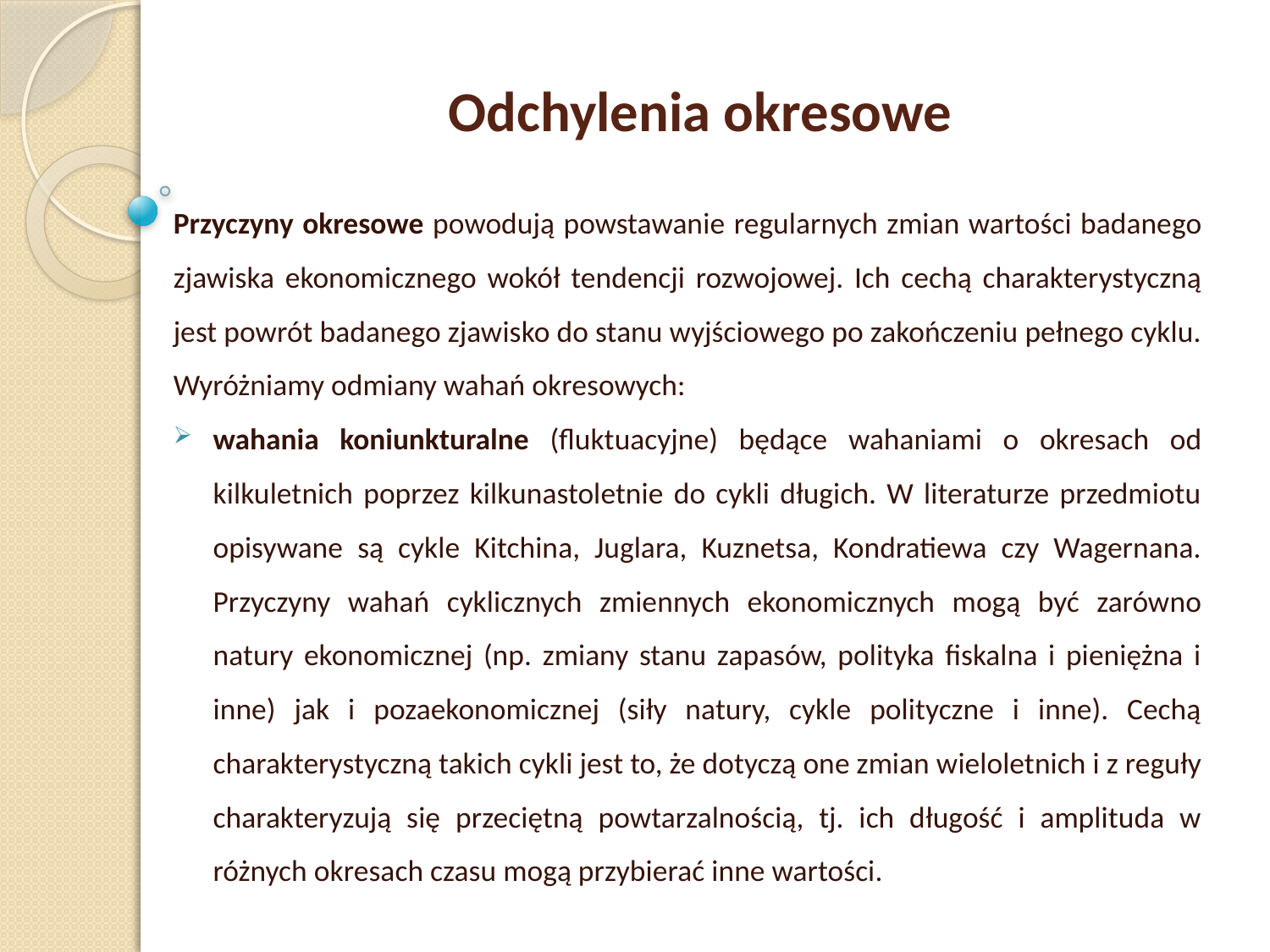

Odchylenia okresowe
Przyczyny okresowe powodują powstawanie regularnych zmian wartości badanego zjawiska ekonomicznego wokół tendencji rozwojowej. Ich cechą charakterystyczną jest powrót badanego zjawisko do stanu wyjściowego po zakończeniu pełnego cyklu. Wyróżniamy odmiany wahań okresowych:
wahania koniunkturalne (fluktuacyjne) będące wahaniami o okresach od kilkuletnich poprzez kilkunastoletnie do cykli długich. W literaturze przedmiotu opisywane są cykle Kitchina, Juglara, Kuznetsa, Kondratiewa czy Wagernana. Przyczyny wahań cyklicznych zmiennych ekonomicznych mogą być zarówno natury ekonomicznej (np. zmiany stanu zapasów, polityka fiskalna i pieniężna i inne) jak i pozaekonomicznej (siły natury, cykle polityczne i inne). Cechą charakterystyczną takich cykli jest to, że dotyczą one zmian wieloletnich i z reguły charakteryzują się przeciętną powtarzalnością, tj. ich długość i amplituda w różnych okresach czasu mogą przybierać inne wartości.